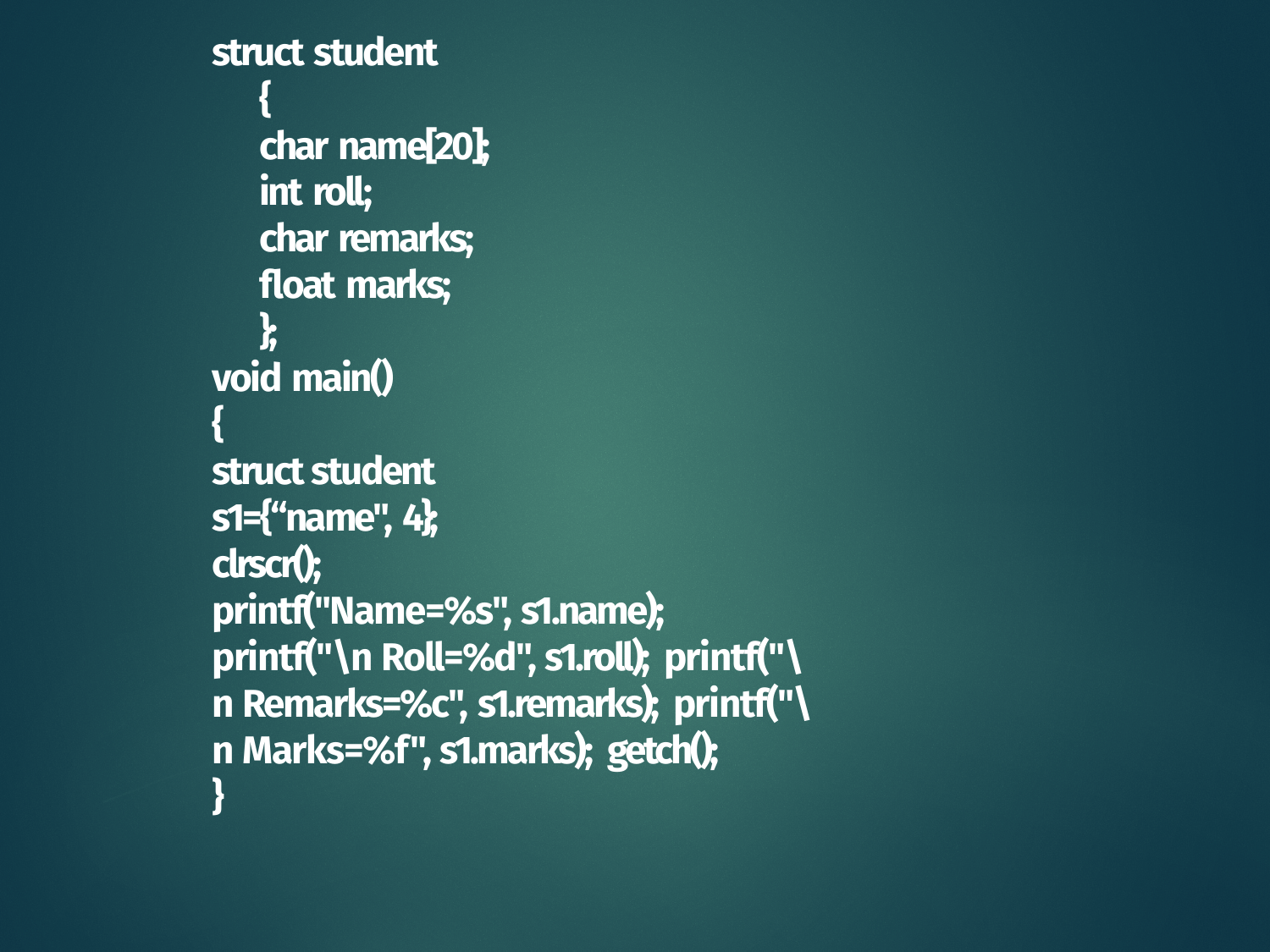

struct student
{
char name[20];
int roll;
char remarks;
float marks;
};
void main()
{
struct student s1={“name", 4};
clrscr();
printf("Name=%s", s1.name);  printf("\n Roll=%d", s1.roll);  printf("\n Remarks=%c", s1.remarks);  printf("\n Marks=%f", s1.marks);  getch();
}